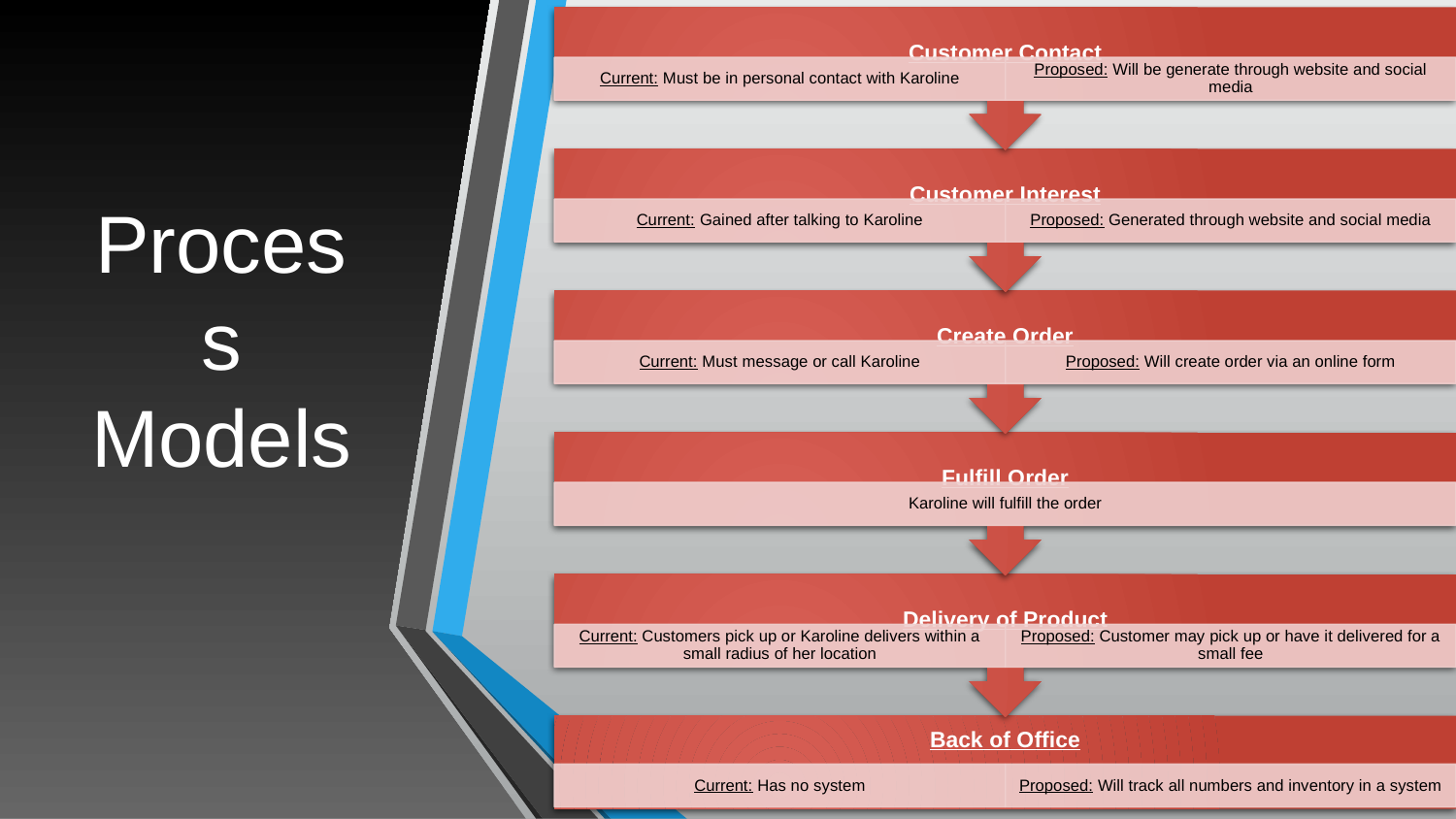

Back of Office
Current: Has no system
Proposed: Will track all numbers and inventory in a system
Delivery of Product
Current: Customers pick up or Karoline delivers within a small radius of her location
Proposed: Customer may pick up or have it delivered for a small fee
Fulfill Order
Karoline will fulfill the order
Create Order
Current: Must message or call Karoline
Proposed: Will create order via an online form
Customer Interest
Current: Gained after talking to Karoline
Proposed: Generated through website and social media
Customer Contact
Current: Must be in personal contact with Karoline
Proposed: Will be generate through website and social media
# Process Models